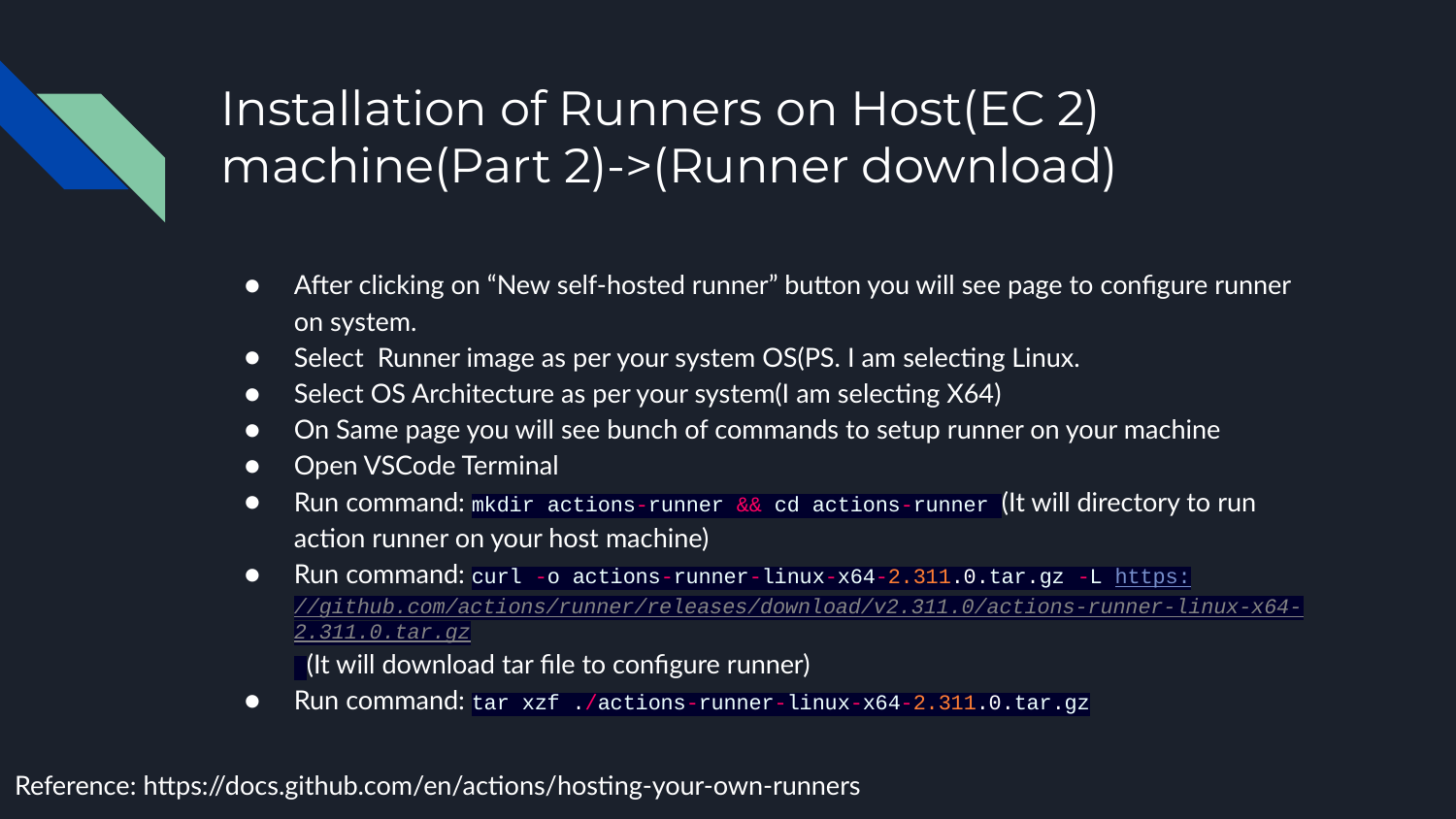

# Installation of Runners on Host(EC 2) machine(Part 2)->(Runner download)
After clicking on “New self-hosted runner” button you will see page to configure runner on system.
Select  Runner image as per your system OS(PS. I am selecting Linux.
Select OS Architecture as per your system(I am selecting X64)
On Same page you will see bunch of commands to setup runner on your machine
Open VSCode Terminal
Run command: mkdir actions-runner && cd actions-runner (It will directory to run action runner on your host machine)
Run command: curl -o actions-runner-linux-x64-2.311.0.tar.gz -L https://github.com/actions/runner/releases/download/v2.311.0/actions-runner-linux-x64-2.311.0.tar.gz (It will download tar file to configure runner)
Run command: tar xzf ./actions-runner-linux-x64-2.311.0.tar.gz
Reference: https://docs.github.com/en/actions/hosting-your-own-runners